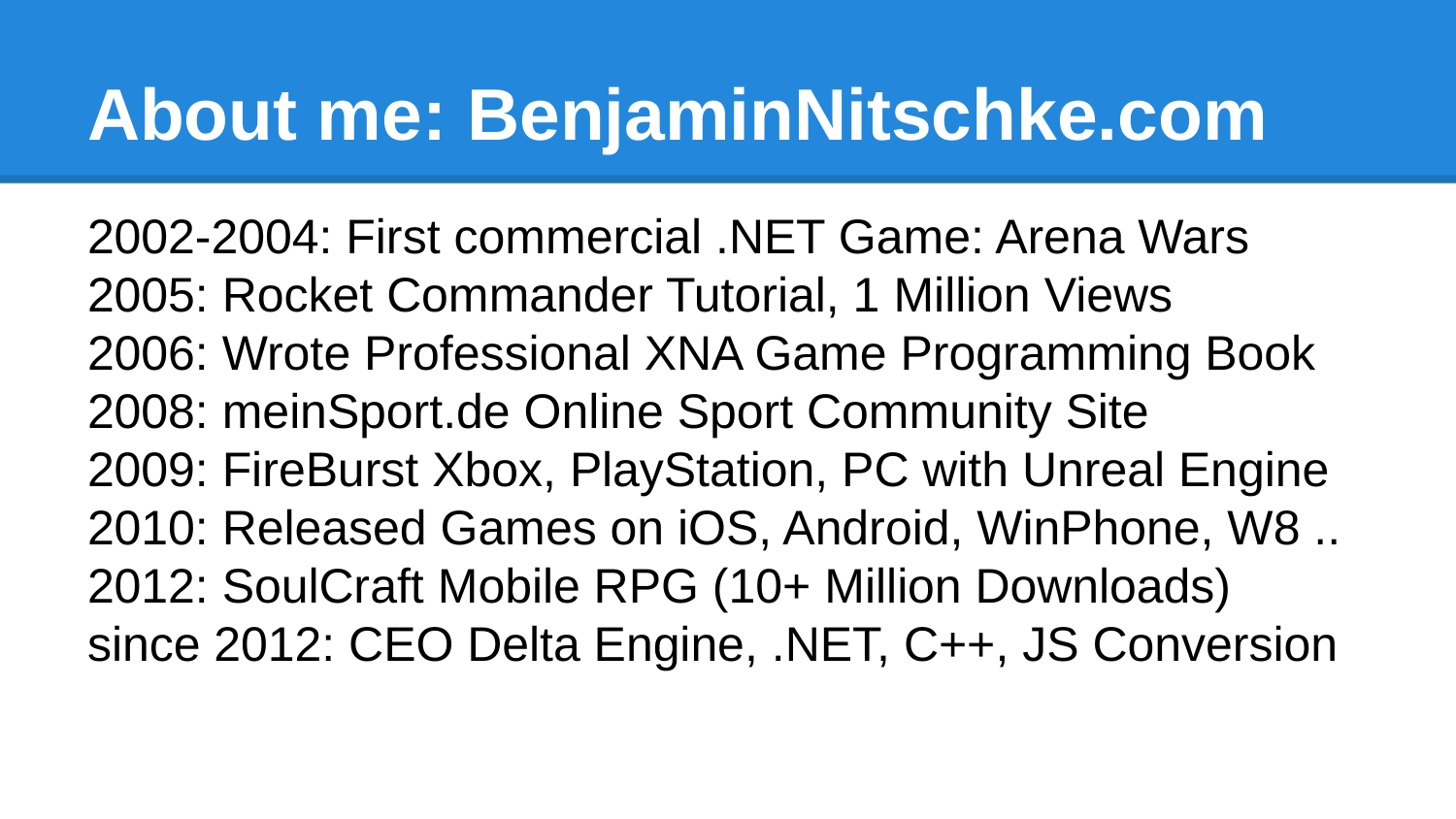

# About me: BenjaminNitschke.com
2002-2004: First commercial .NET Game: Arena Wars
2005: Rocket Commander Tutorial, 1 Million Views
2006: Wrote Professional XNA Game Programming Book
2008: meinSport.de Online Sport Community Site
2009: FireBurst Xbox, PlayStation, PC with Unreal Engine
2010: Released Games on iOS, Android, WinPhone, W8 ..
2012: SoulCraft Mobile RPG (10+ Million Downloads)
since 2012: CEO Delta Engine, .NET, C++, JS Conversion